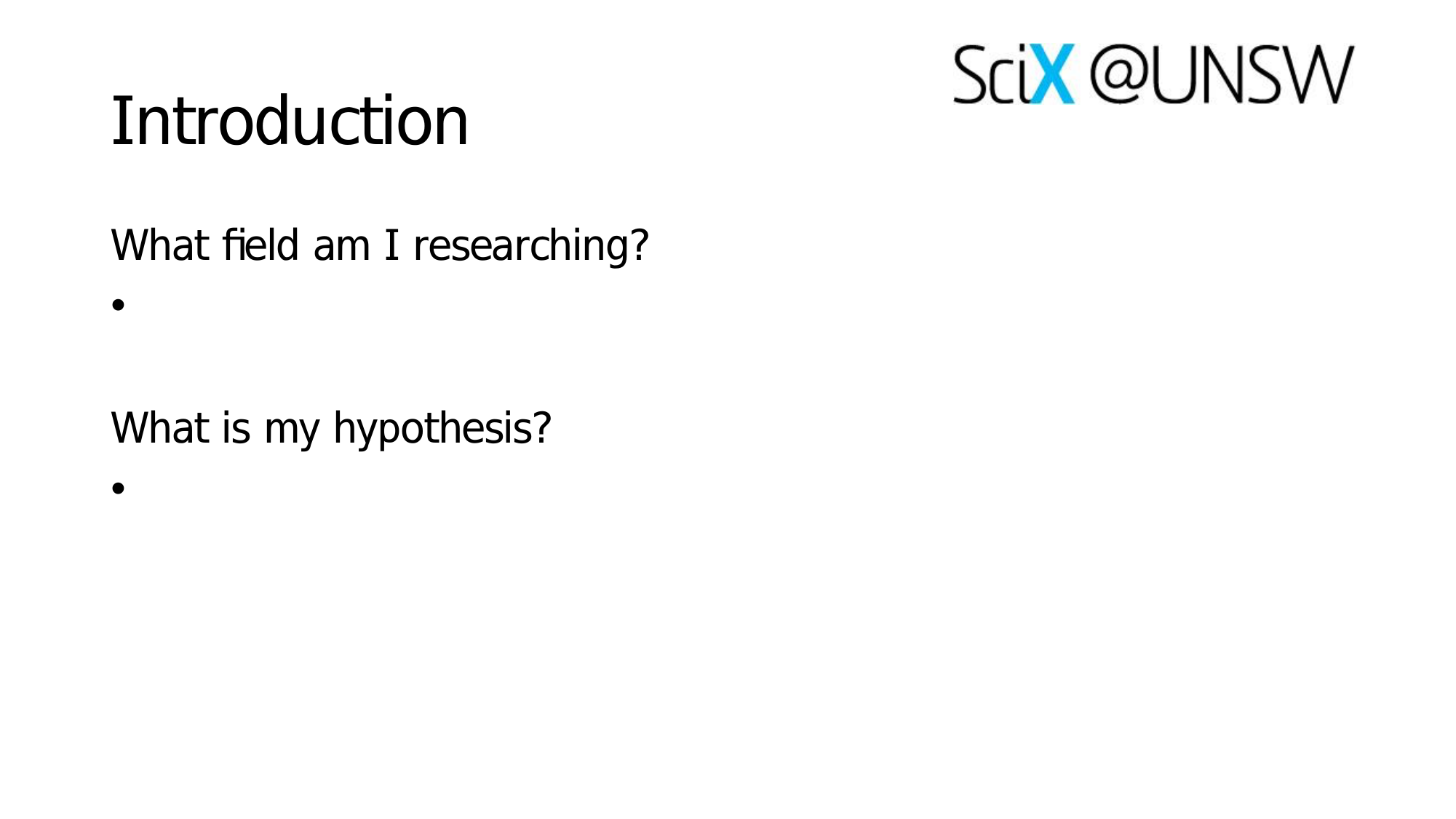

# Introduction
What field am I researching?
​

What is my hypothesis?​